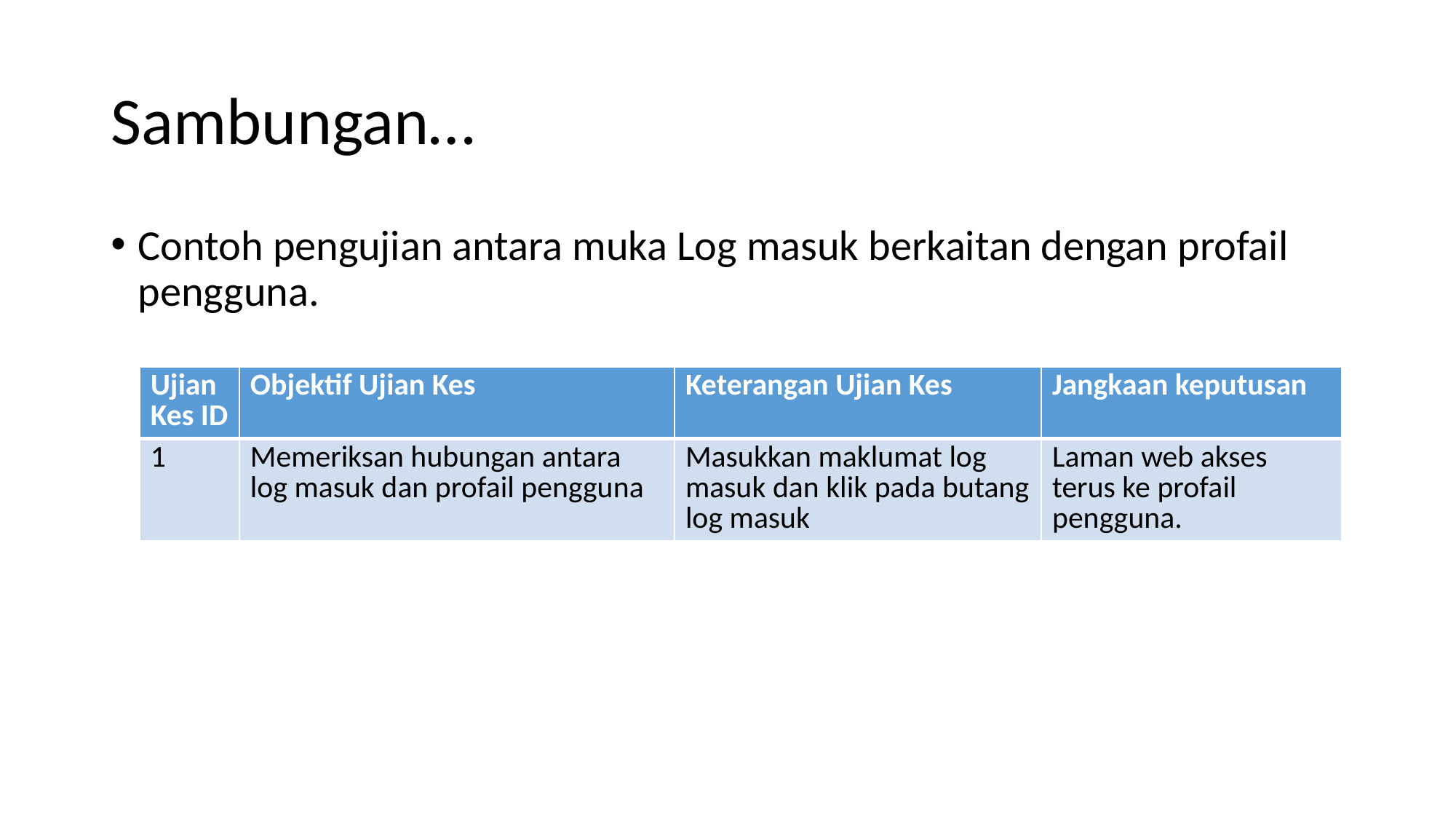

# Sambungan…
Contoh pengujian antara muka Log masuk berkaitan dengan profail pengguna.

| Ujian Kes ID | Objektif Ujian Kes | Keterangan Ujian Kes | Jangkaan keputusan |
| --- | --- | --- | --- |
| 1 | Memeriksan hubungan antara log masuk dan profail pengguna | Masukkan maklumat log masuk dan klik pada butang log masuk | Laman web akses terus ke profail pengguna. |